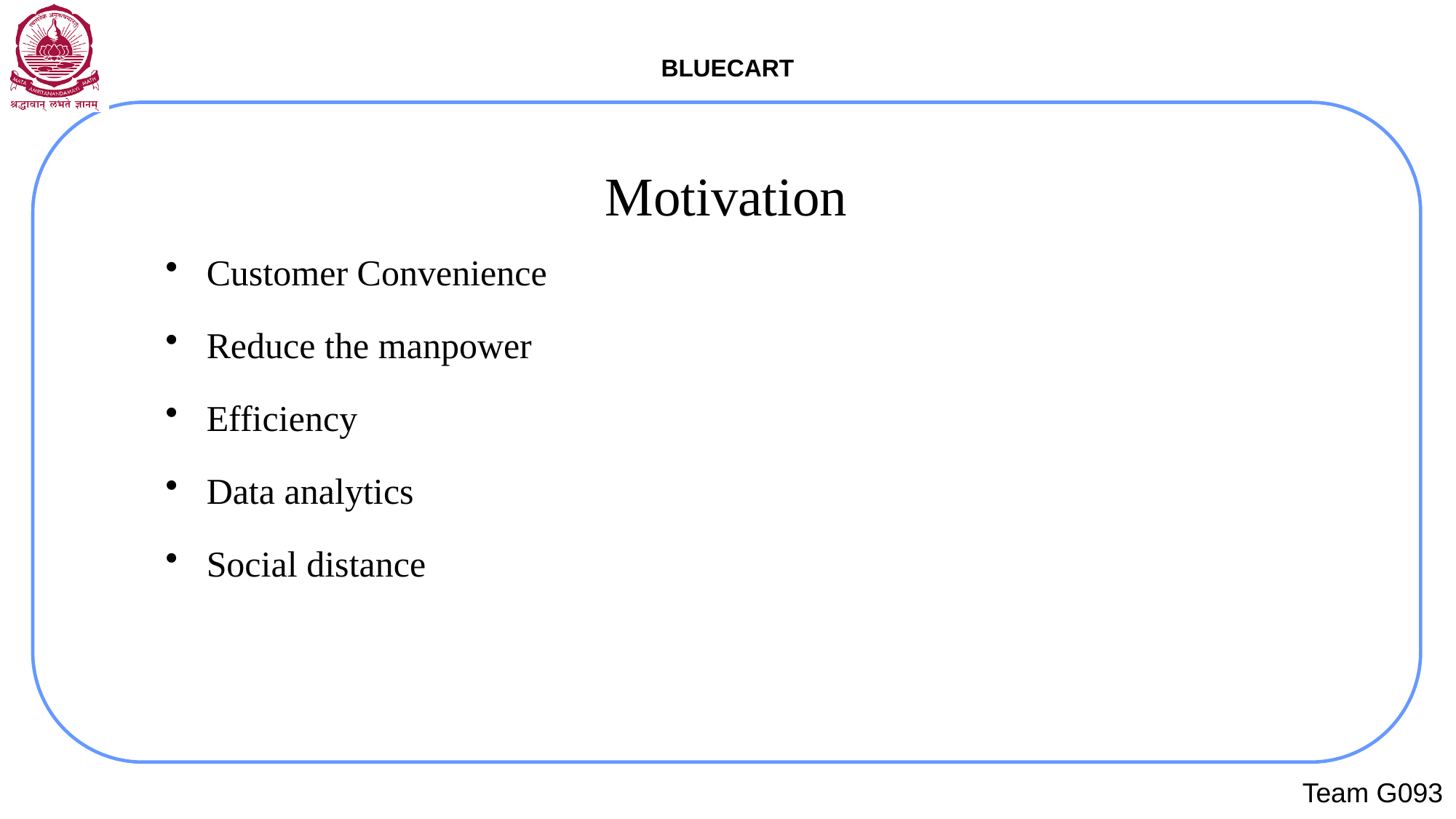

# Motivation
Customer Convenience
Reduce the manpower
Efficiency
Data analytics
Social distance